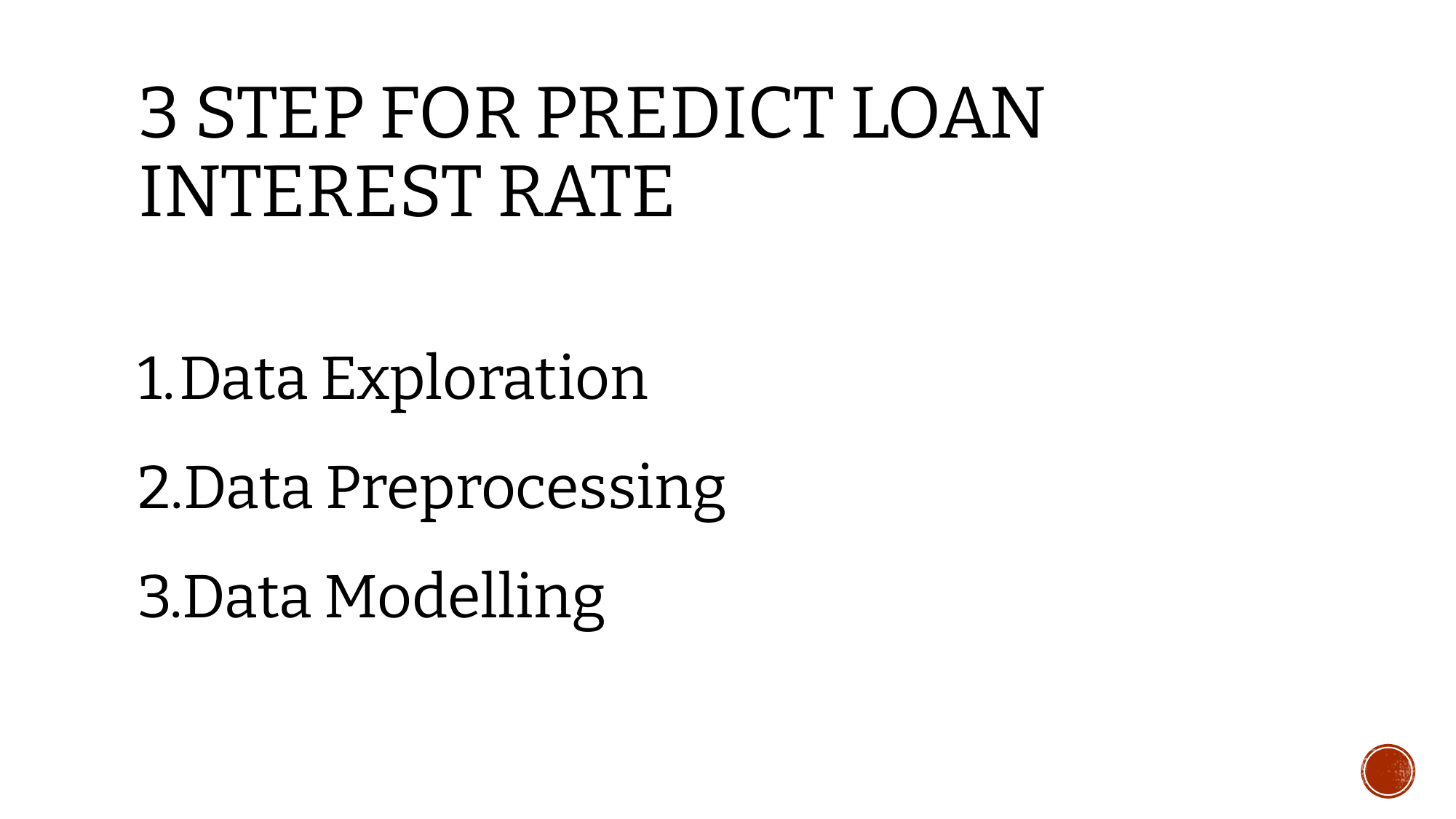

# 3 step for predict loan interest rate
Data Exploration
Data Preprocessing
Data Modelling